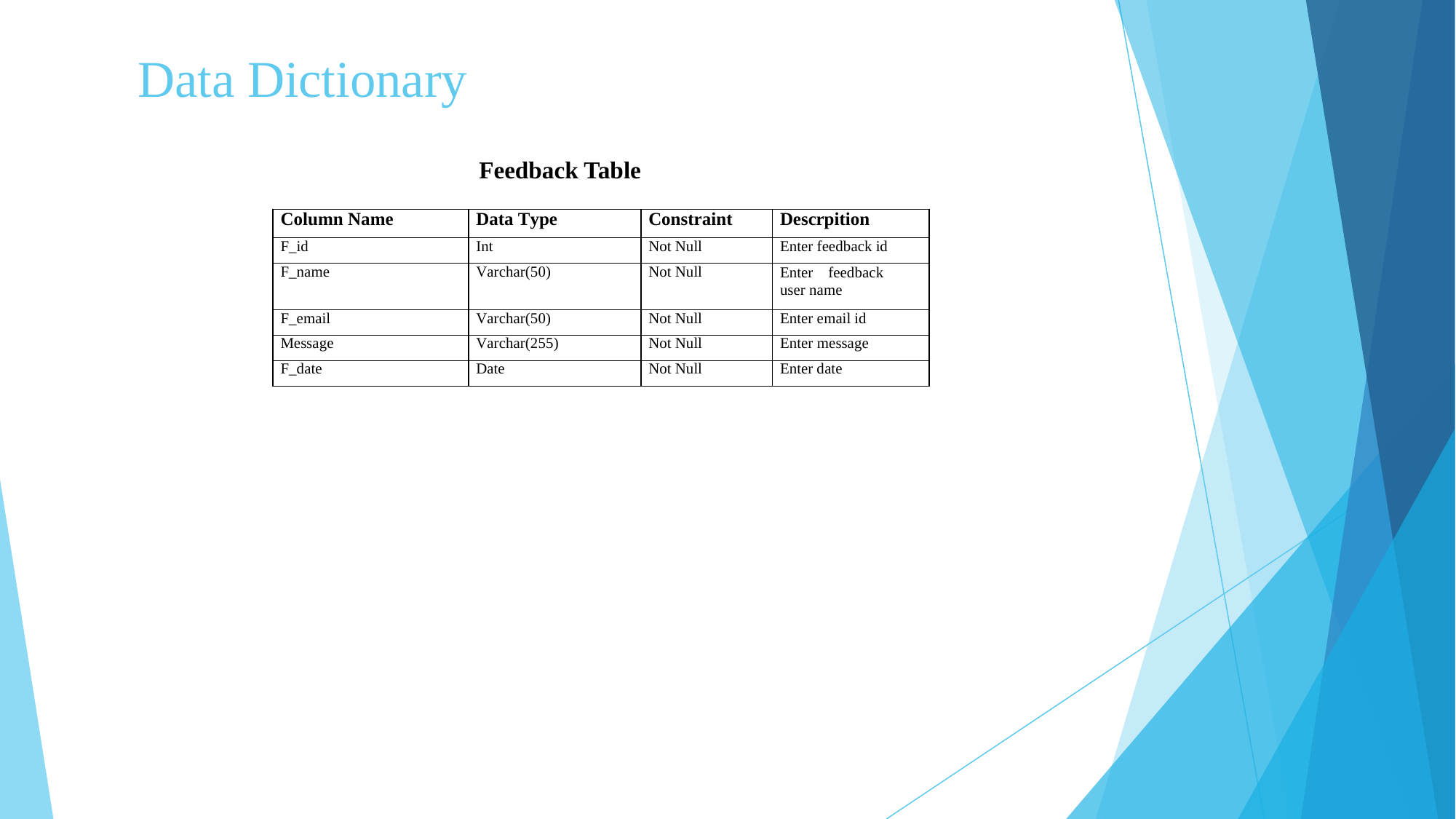

# Data Dictionary
Feedback Table
| Column Name | Data Type | Constraint | Descrpition |
| --- | --- | --- | --- |
| F\_id | Int | Not Null | Enter feedback id |
| F\_name | Varchar(50) | Not Null | Enter feedback user name |
| F\_email | Varchar(50) | Not Null | Enter email id |
| Message | Varchar(255) | Not Null | Enter message |
| F\_date | Date | Not Null | Enter date |